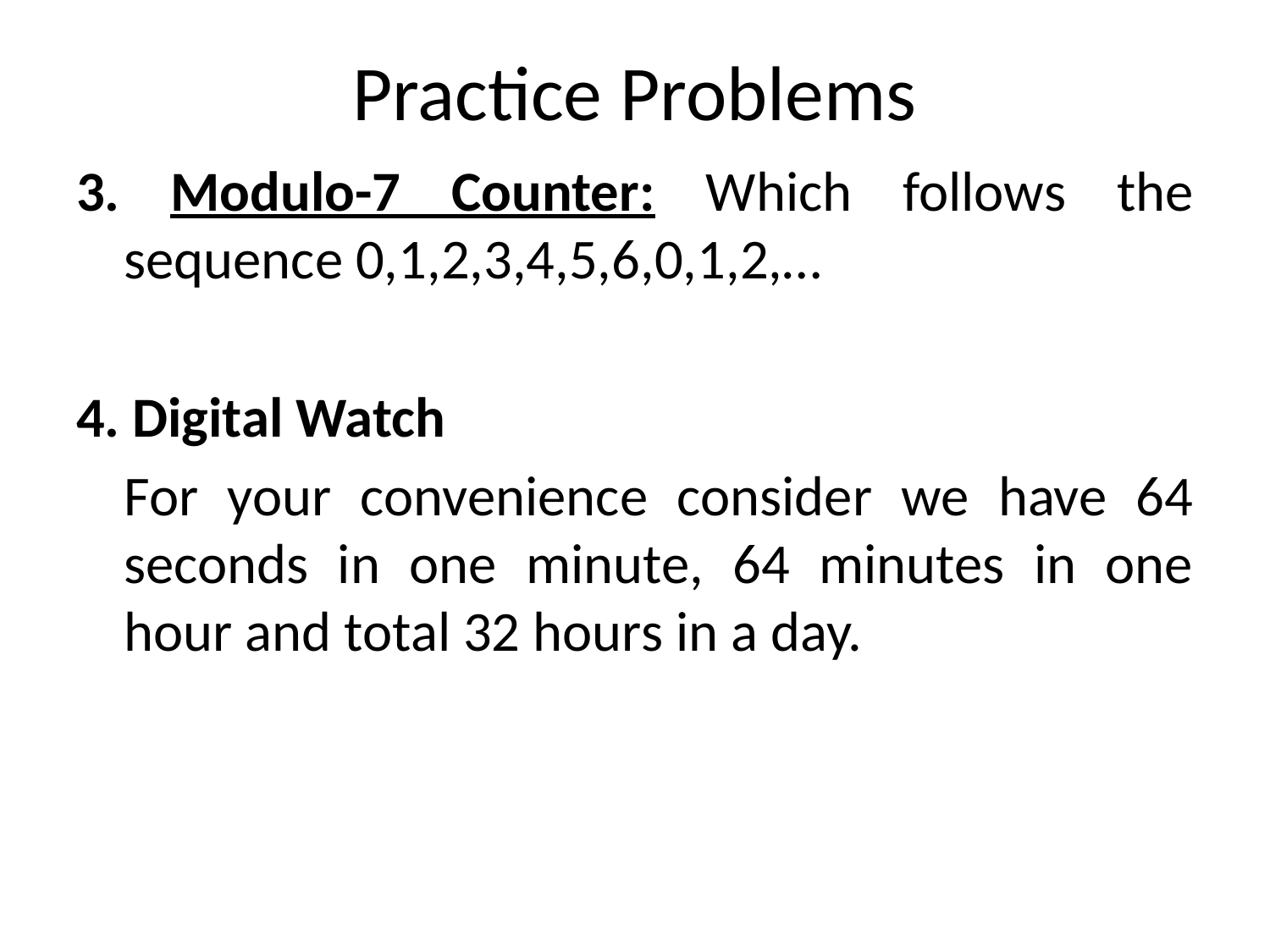

# Practice Problems
3. Modulo-7 Counter: Which follows the sequence 0,1,2,3,4,5,6,0,1,2,…

4. Digital Watch
	For your convenience consider we have 64 seconds in one minute, 64 minutes in one hour and total 32 hours in a day.